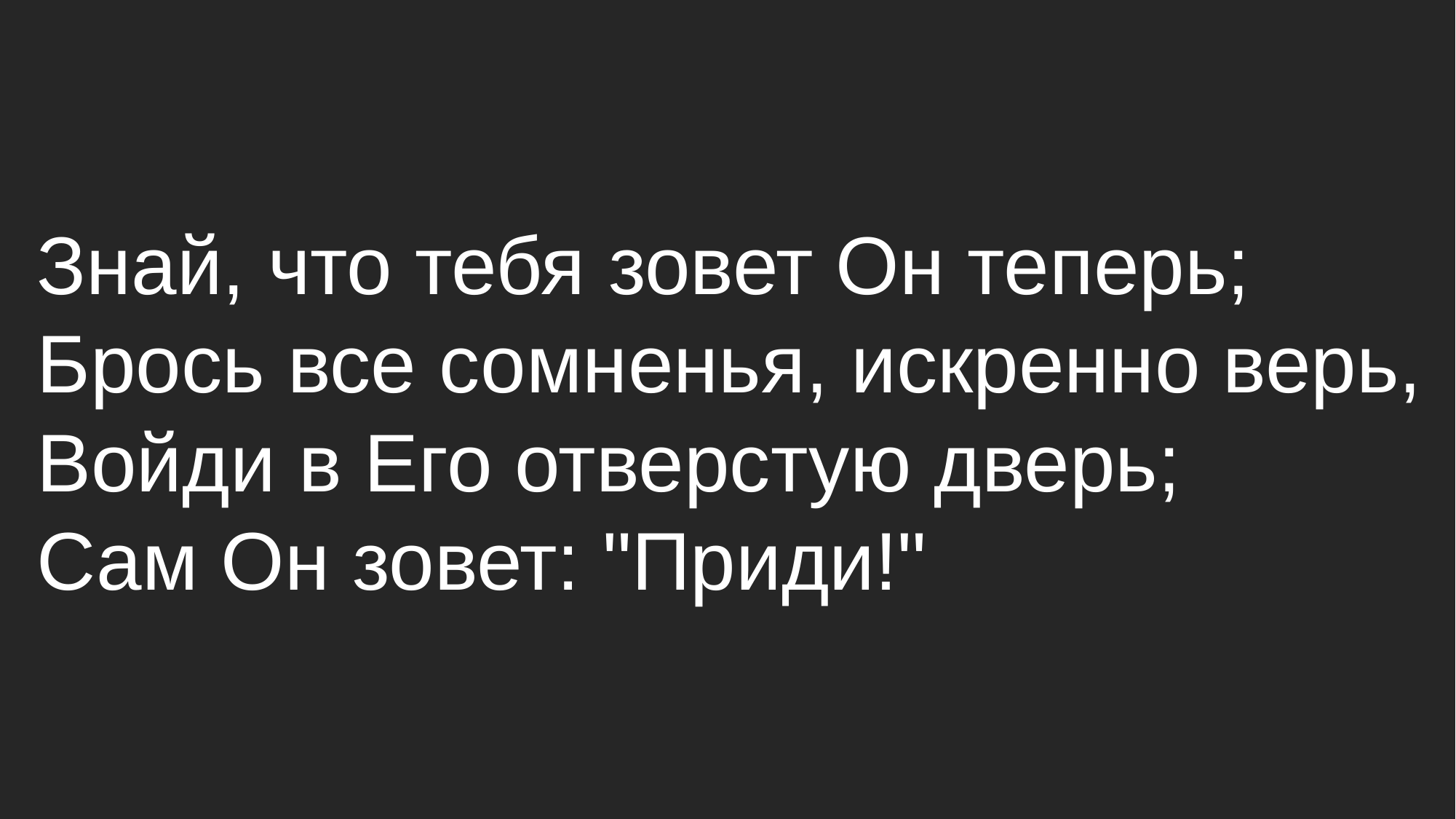

Знай, что тебя зовет Он теперь;
Брось все сомненья, искренно верь,
Войди в Его отверстую дверь;
Сам Он зовет: "Приди!"